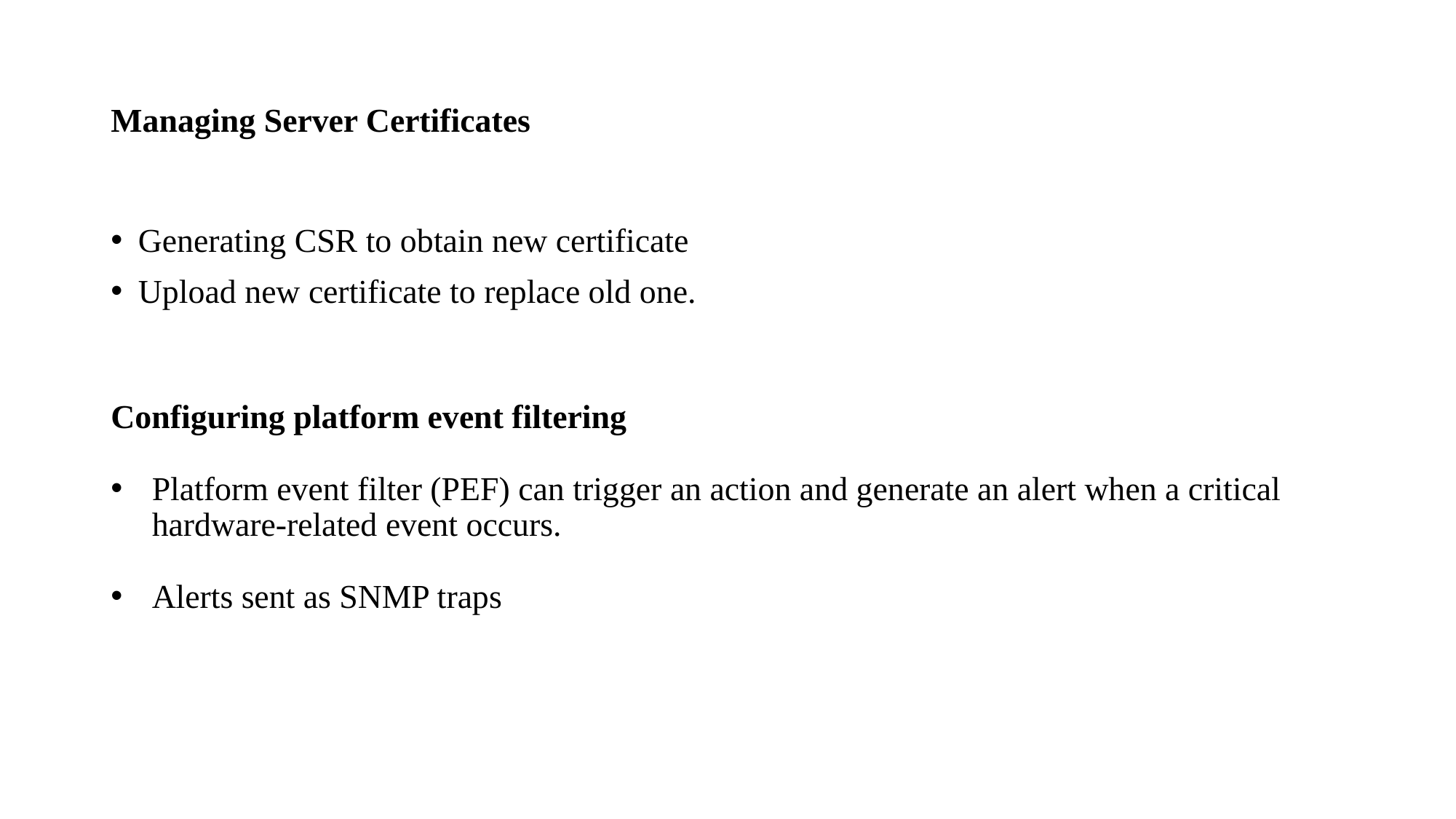

# Managing Server Certificates
Generating CSR to obtain new certificate
Upload new certificate to replace old one.
Configuring platform event filtering

Platform event filter (PEF) can trigger an action and generate an alert when a critical hardware-related event occurs.

Alerts sent as SNMP traps